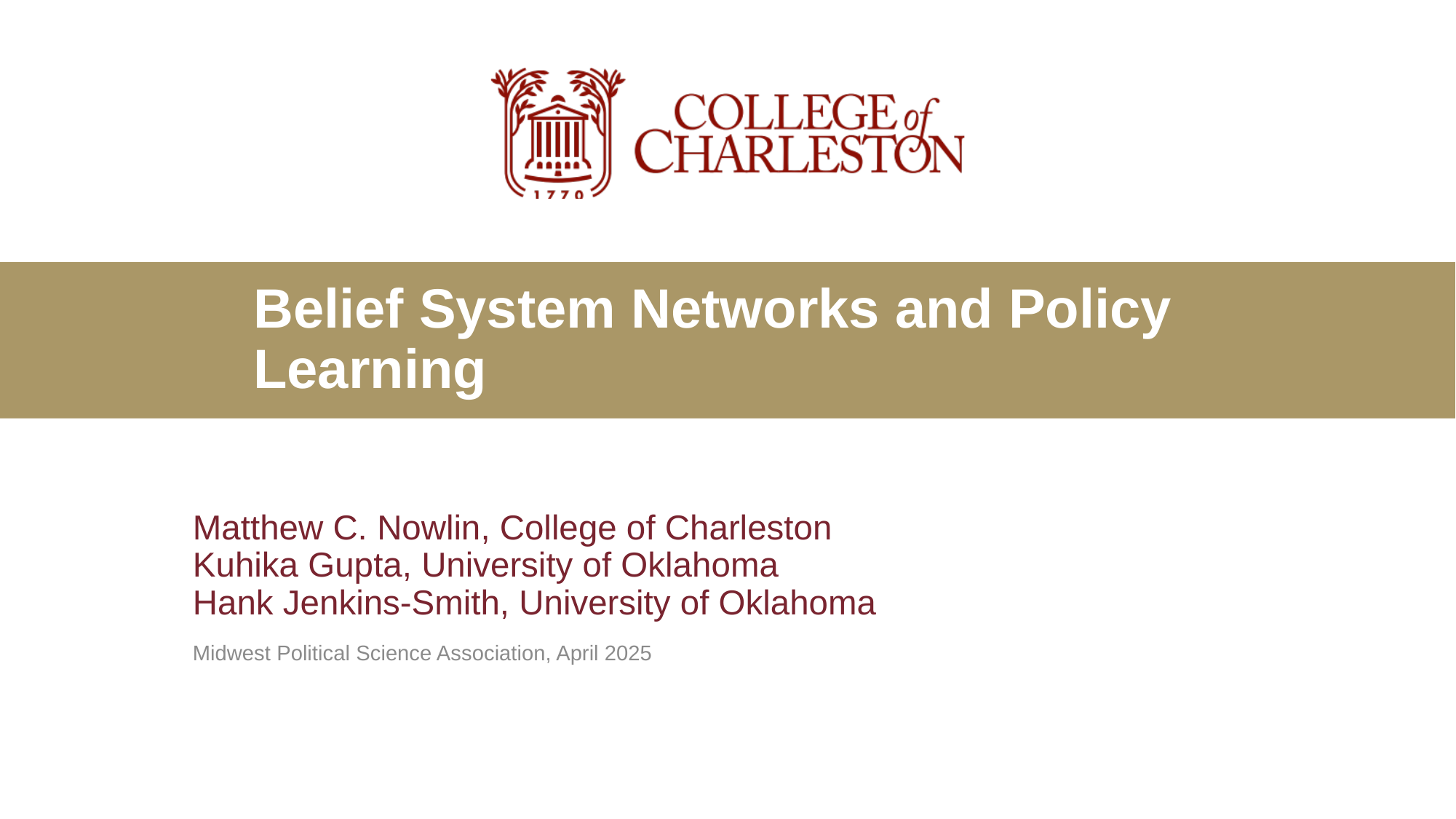

# Belief System Networks and Policy Learning
Matthew C. Nowlin, College of Charleston
Kuhika Gupta, University of Oklahoma
Hank Jenkins-Smith, University of Oklahoma
Midwest Political Science Association, April 2025